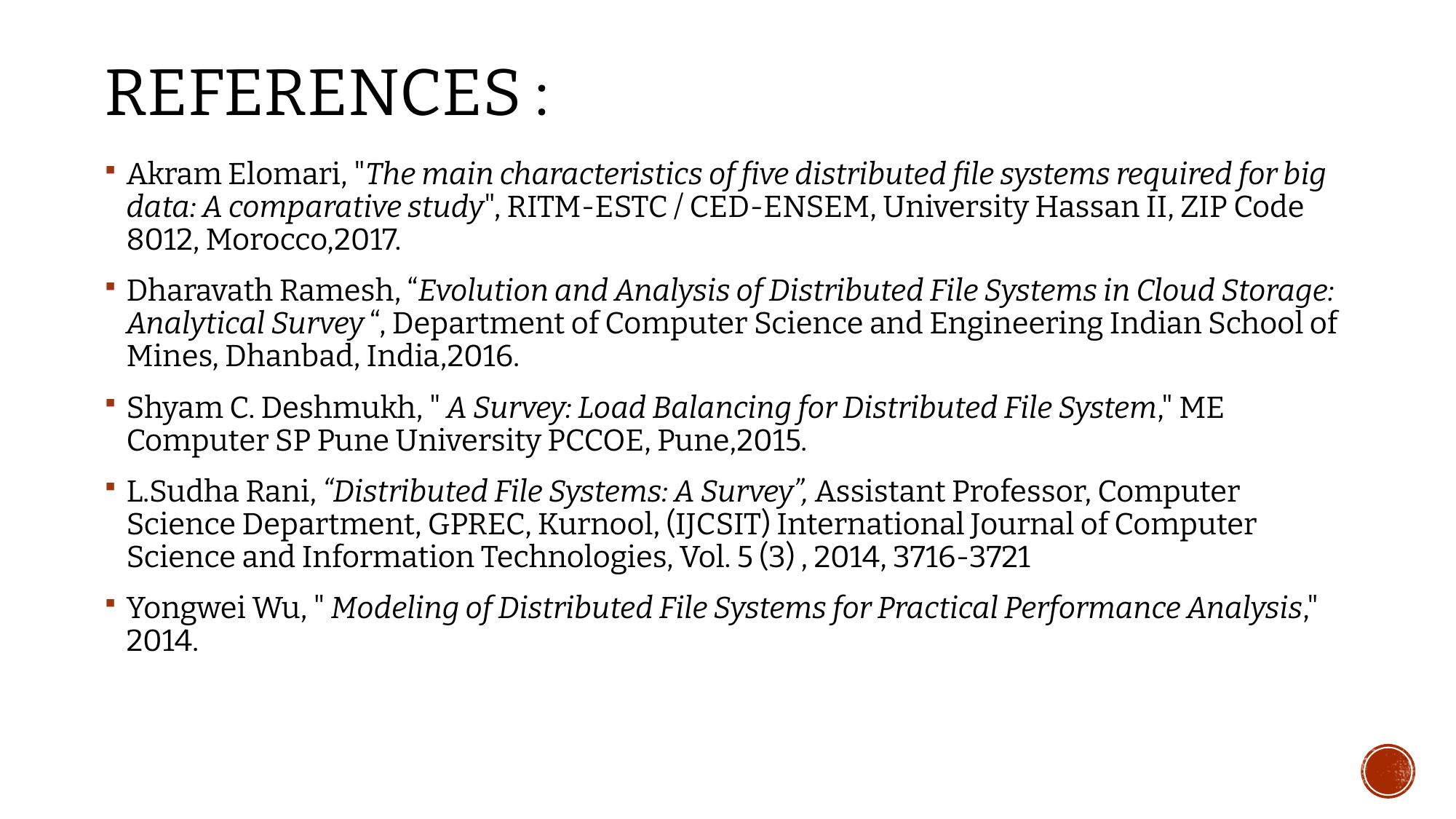

References :
Akram Elomari, "The main characteristics of five distributed file systems required for big data: A comparative study", RITM-ESTC / CED-ENSEM, University Hassan II, ZIP Code 8012, Morocco,2017.
Dharavath Ramesh, “Evolution and Analysis of Distributed File Systems in Cloud Storage: Analytical Survey “, Department of Computer Science and Engineering Indian School of Mines, Dhanbad, India,2016.
Shyam C. Deshmukh, " A Survey: Load Balancing for Distributed File System," ME Computer SP Pune University PCCOE, Pune,2015.
L.Sudha Rani, “Distributed File Systems: A Survey”, Assistant Professor, Computer Science Department, GPREC, Kurnool, (IJCSIT) International Journal of Computer Science and Information Technologies, Vol. 5 (3) , 2014, 3716-3721
Yongwei Wu, " Modeling of Distributed File Systems for Practical Performance Analysis," 2014.